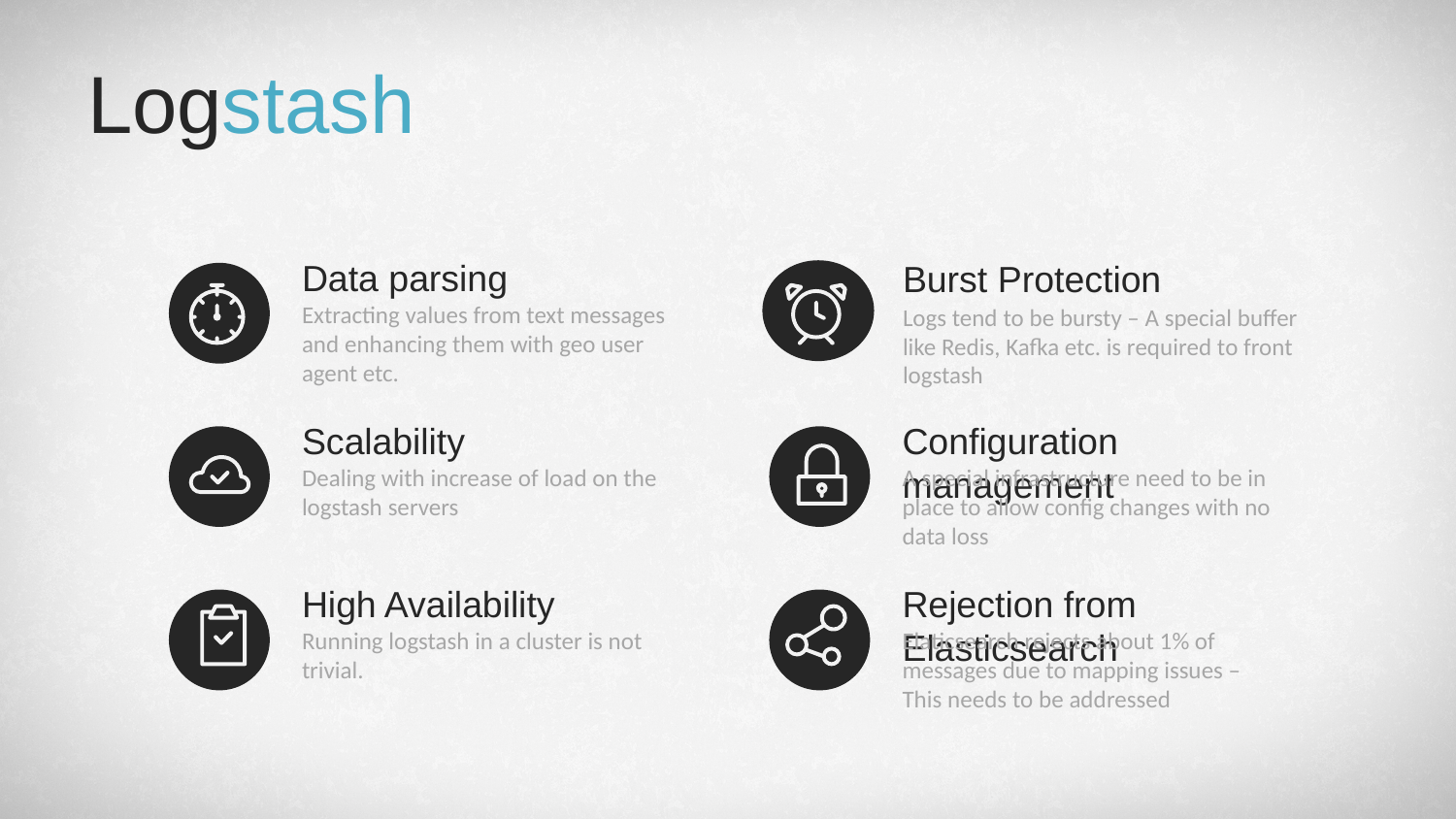

# Logstash
Data parsing

Extracting values from text messages and enhancing them with geo user agent etc.
Burst Protection

Logs tend to be bursty – A special buffer like Redis, Kafka etc. is required to front logstash

Scalability

Dealing with increase of load on the logstash servers
Configuration management

A special infrastructure need to be in place to allow config changes with no data loss

High Availability

Running logstash in a cluster is not trivial.
Rejection from Elasticsearch

Elaticsearch rejects about 1% of messages due to mapping issues – This needs to be addressed